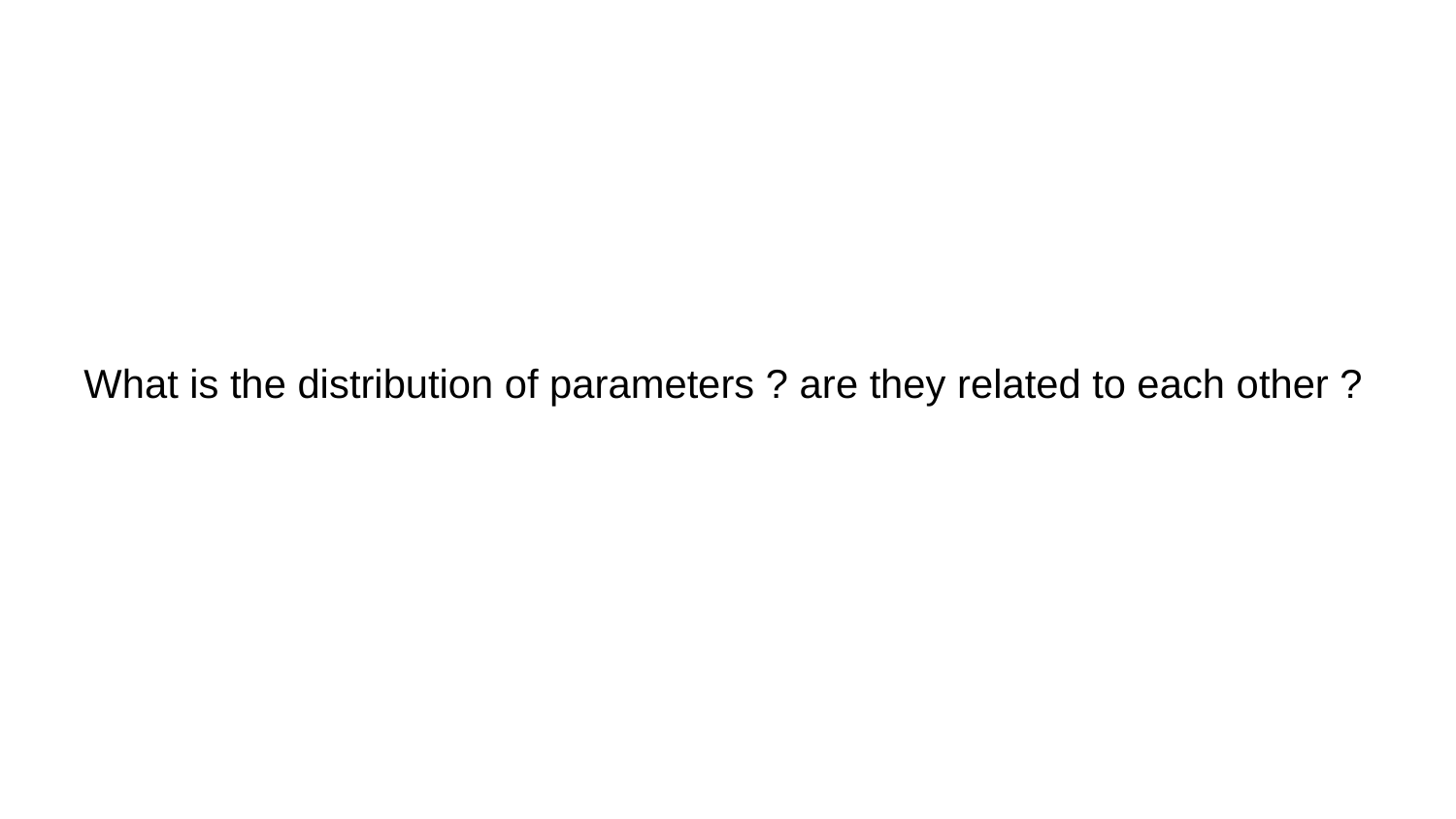

# What is the distribution of parameters ? are they related to each other ?